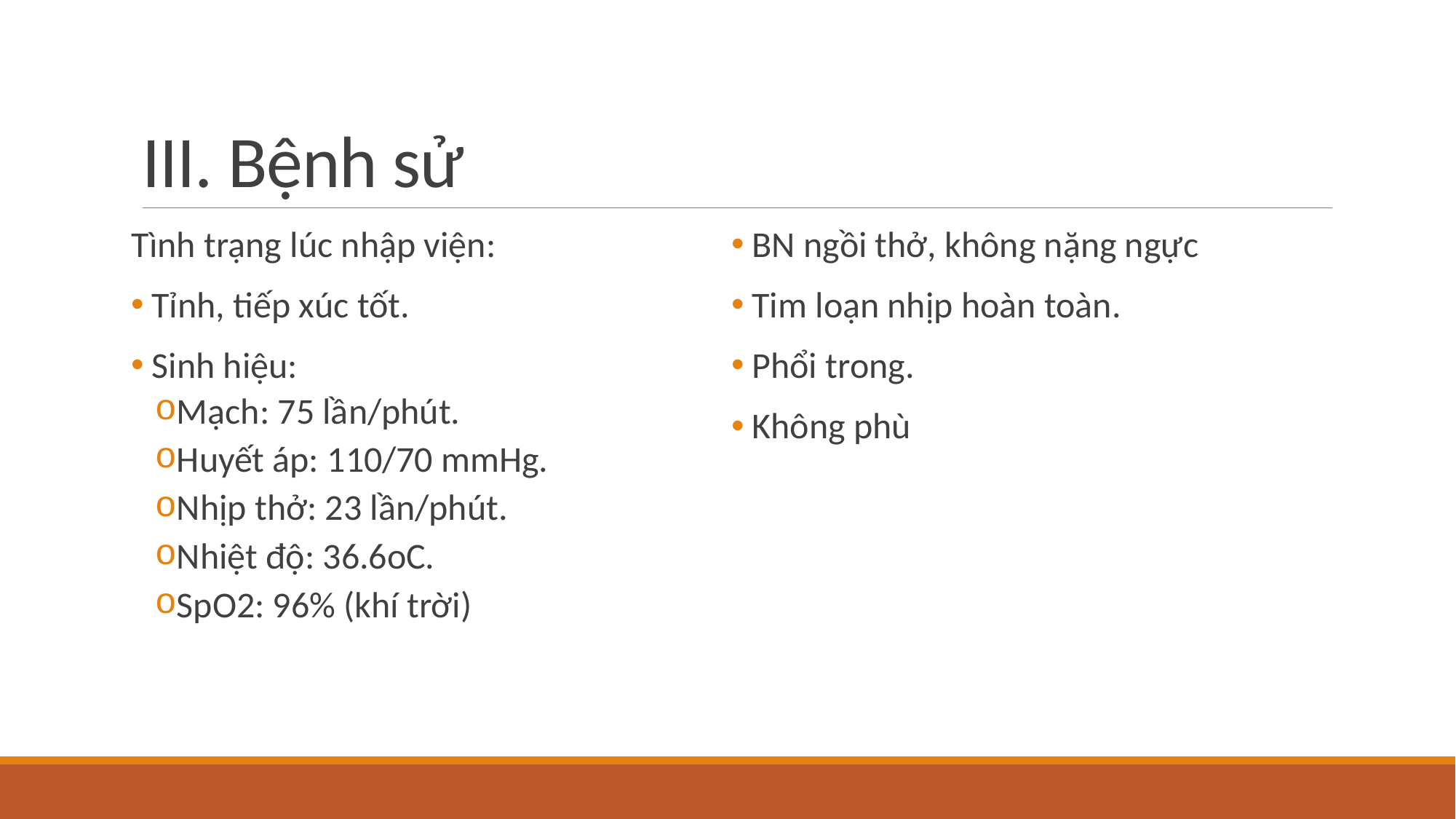

# III. Bệnh sử
Tình trạng lúc nhập viện:
 Tỉnh, tiếp xúc tốt.
 Sinh hiệu:
Mạch: 75 lần/phút.
Huyết áp: 110/70 mmHg.
Nhịp thở: 23 lần/phút.
Nhiệt độ: 36.6oC.
SpO2: 96% (khí trời)

 BN ngồi thở, không nặng ngực
 Tim loạn nhịp hoàn toàn.
 Phổi trong.
 Không phù